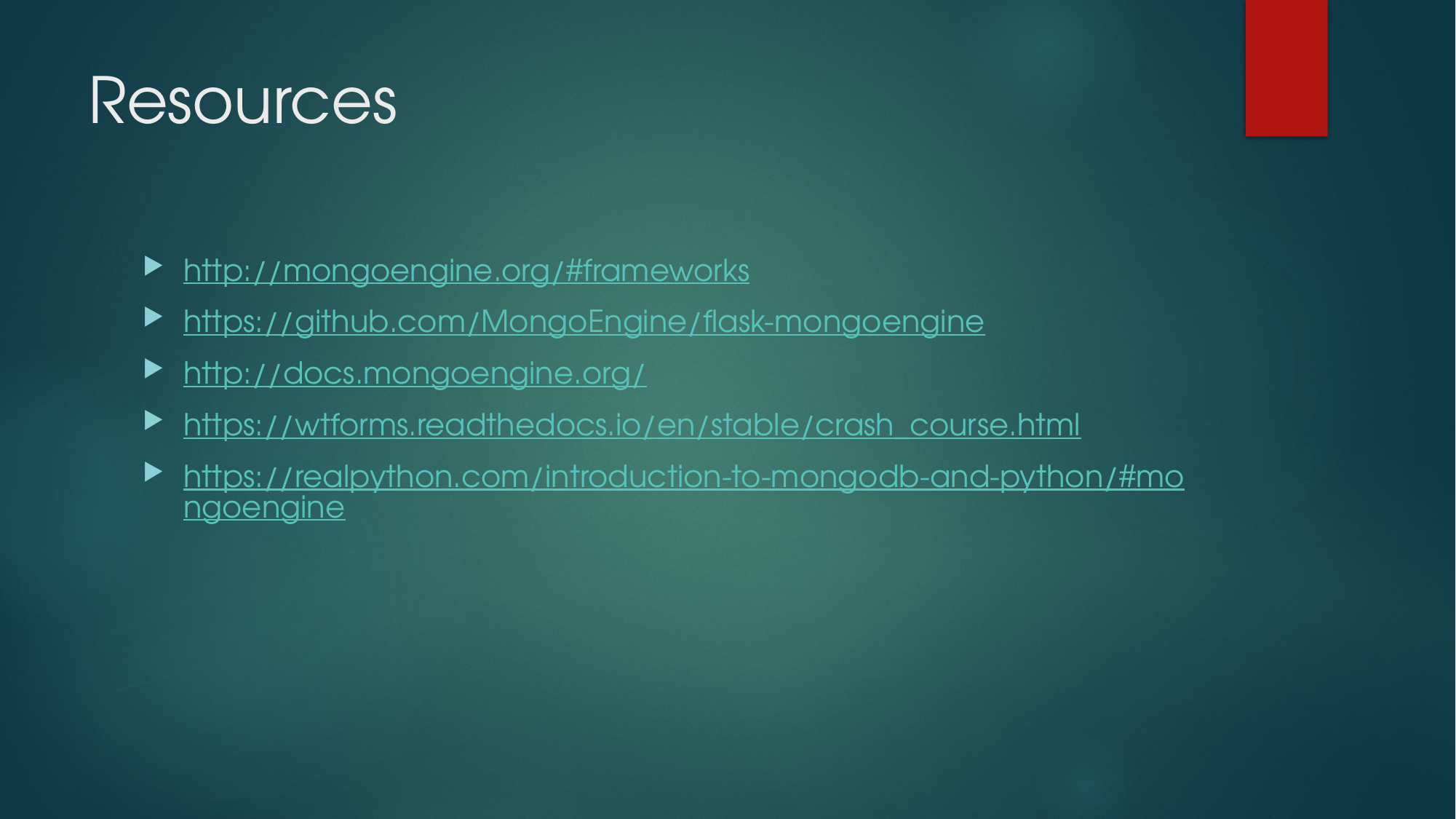

# Resources
http://mongoengine.org/#frameworks
https://github.com/MongoEngine/flask-mongoengine
http://docs.mongoengine.org/
https://wtforms.readthedocs.io/en/stable/crash_course.html
https://realpython.com/introduction-to-mongodb-and-python/#mongoengine